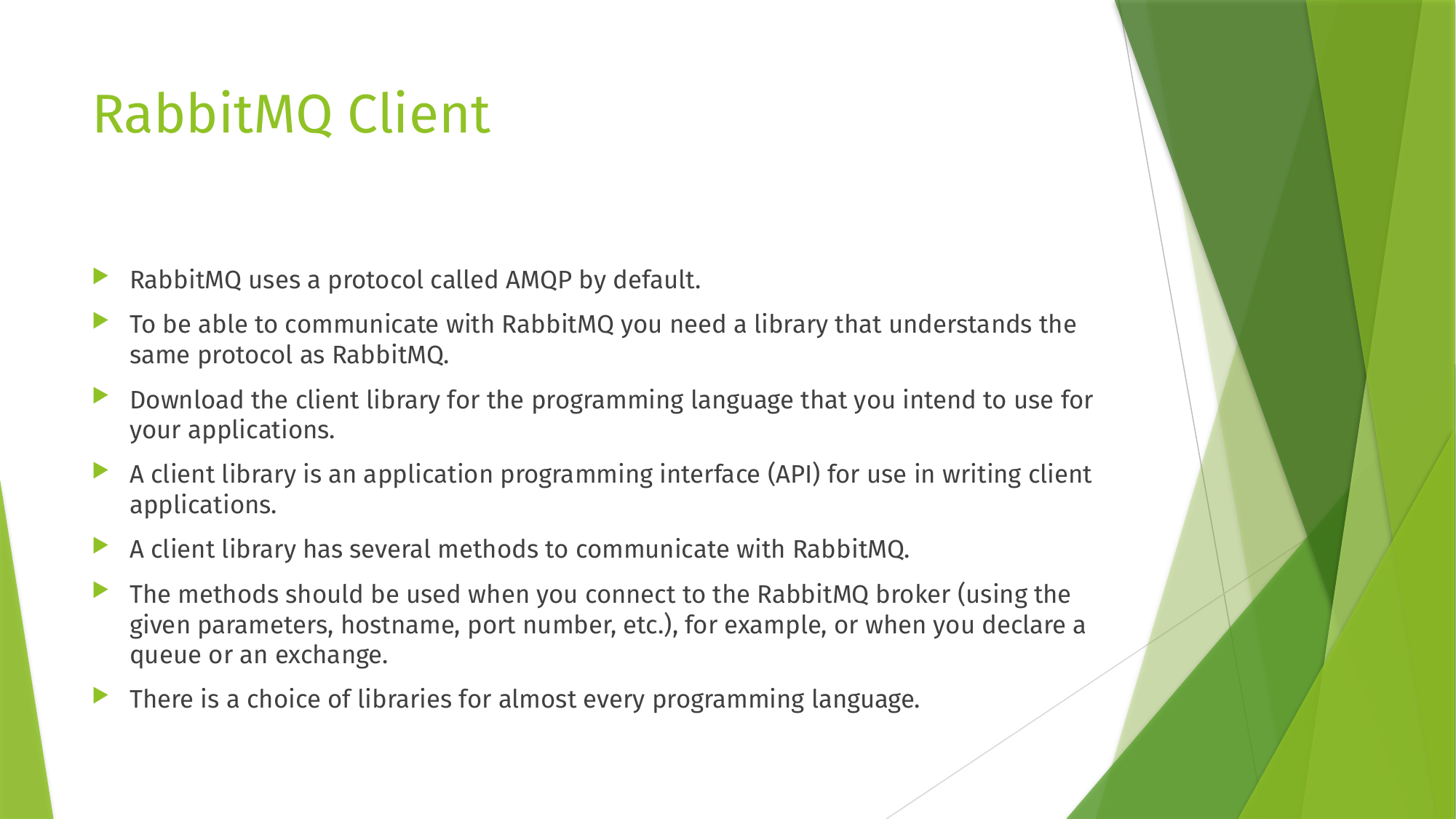

# RabbitMQ Client
RabbitMQ uses a protocol called AMQP by default.
To be able to communicate with RabbitMQ you need a library that understands the same protocol as RabbitMQ.
Download the client library for the programming language that you intend to use for your applications.
A client library is an application programming interface (API) for use in writing client applications.
A client library has several methods to communicate with RabbitMQ.
The methods should be used when you connect to the RabbitMQ broker (using the given parameters, hostname, port number, etc.), for example, or when you declare a queue or an exchange.
There is a choice of libraries for almost every programming language.